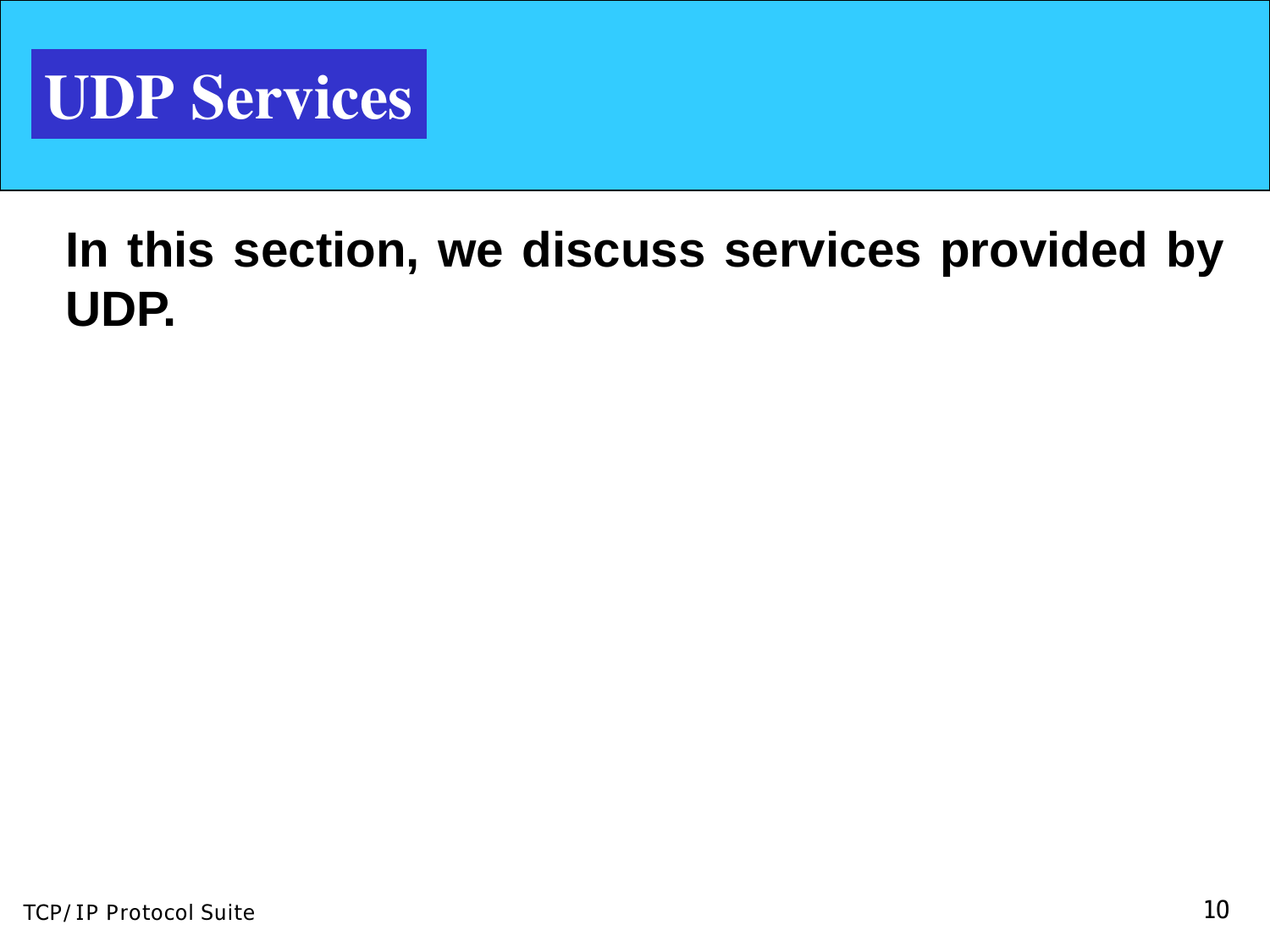

UDP Services
In this section, we discuss services provided by UDP.
10
TCP/IP Protocol Suite